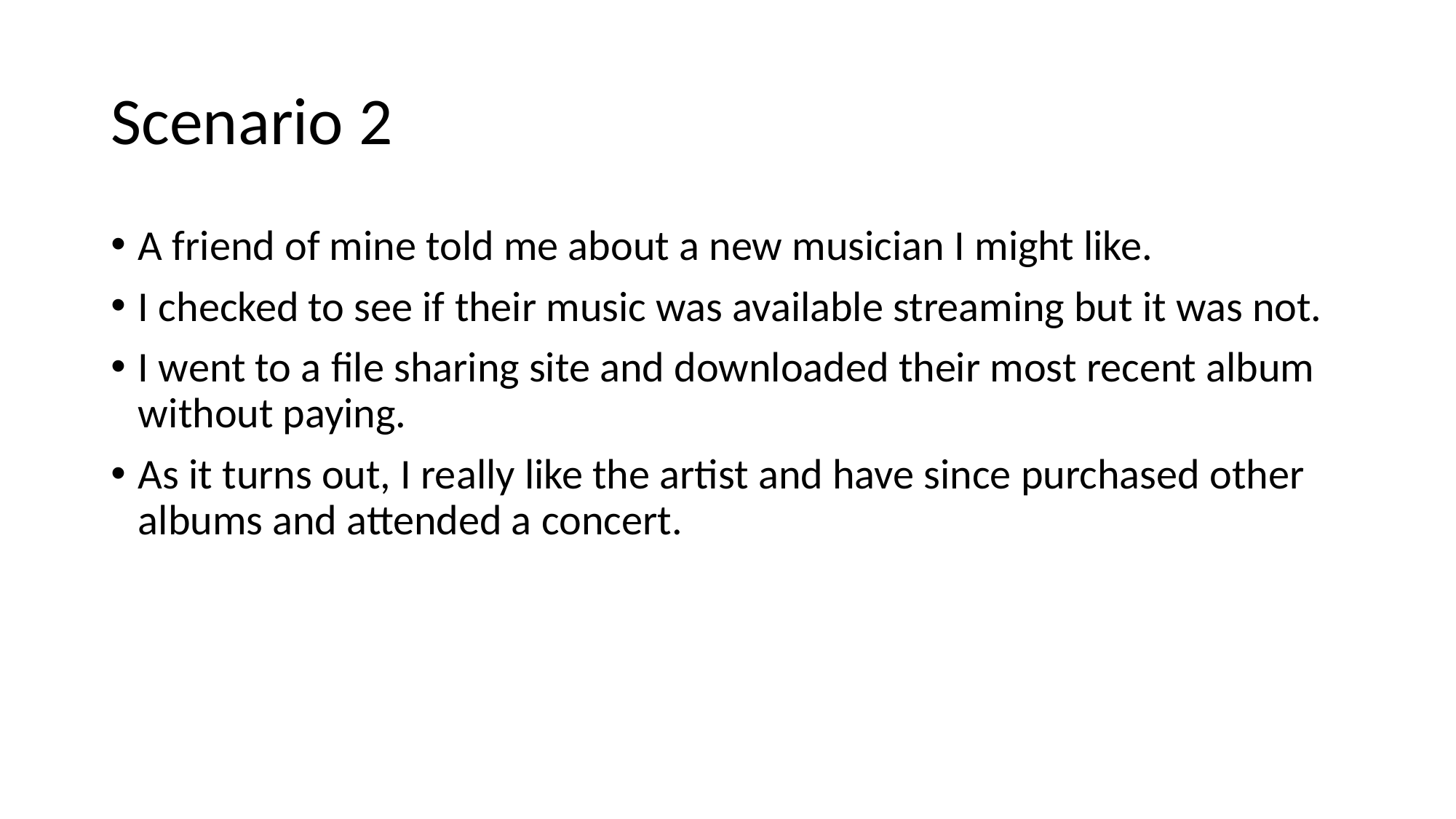

# Scenario 2
A friend of mine told me about a new musician I might like.
I checked to see if their music was available streaming but it was not.
I went to a file sharing site and downloaded their most recent album without paying.
As it turns out, I really like the artist and have since purchased other albums and attended a concert.